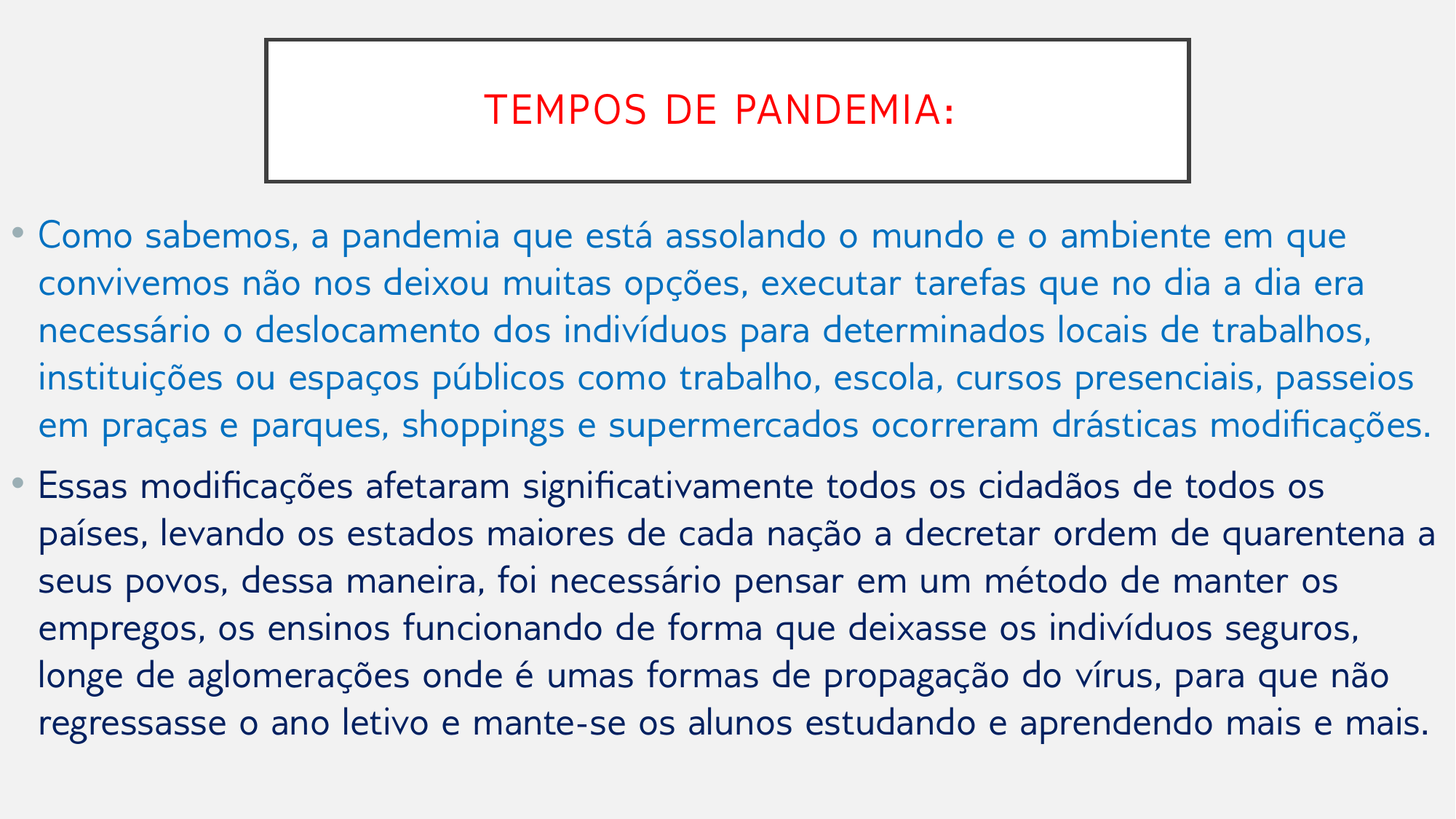

# Tempos de pandemia:
Como sabemos, a pandemia que está assolando o mundo e o ambiente em que convivemos não nos deixou muitas opções, executar tarefas que no dia a dia era necessário o deslocamento dos indivíduos para determinados locais de trabalhos, instituições ou espaços públicos como trabalho, escola, cursos presenciais, passeios em praças e parques, shoppings e supermercados ocorreram drásticas modificações.
Essas modificações afetaram significativamente todos os cidadãos de todos os países, levando os estados maiores de cada nação a decretar ordem de quarentena a seus povos, dessa maneira, foi necessário pensar em um método de manter os empregos, os ensinos funcionando de forma que deixasse os indivíduos seguros, longe de aglomerações onde é umas formas de propagação do vírus, para que não regressasse o ano letivo e mante-se os alunos estudando e aprendendo mais e mais.